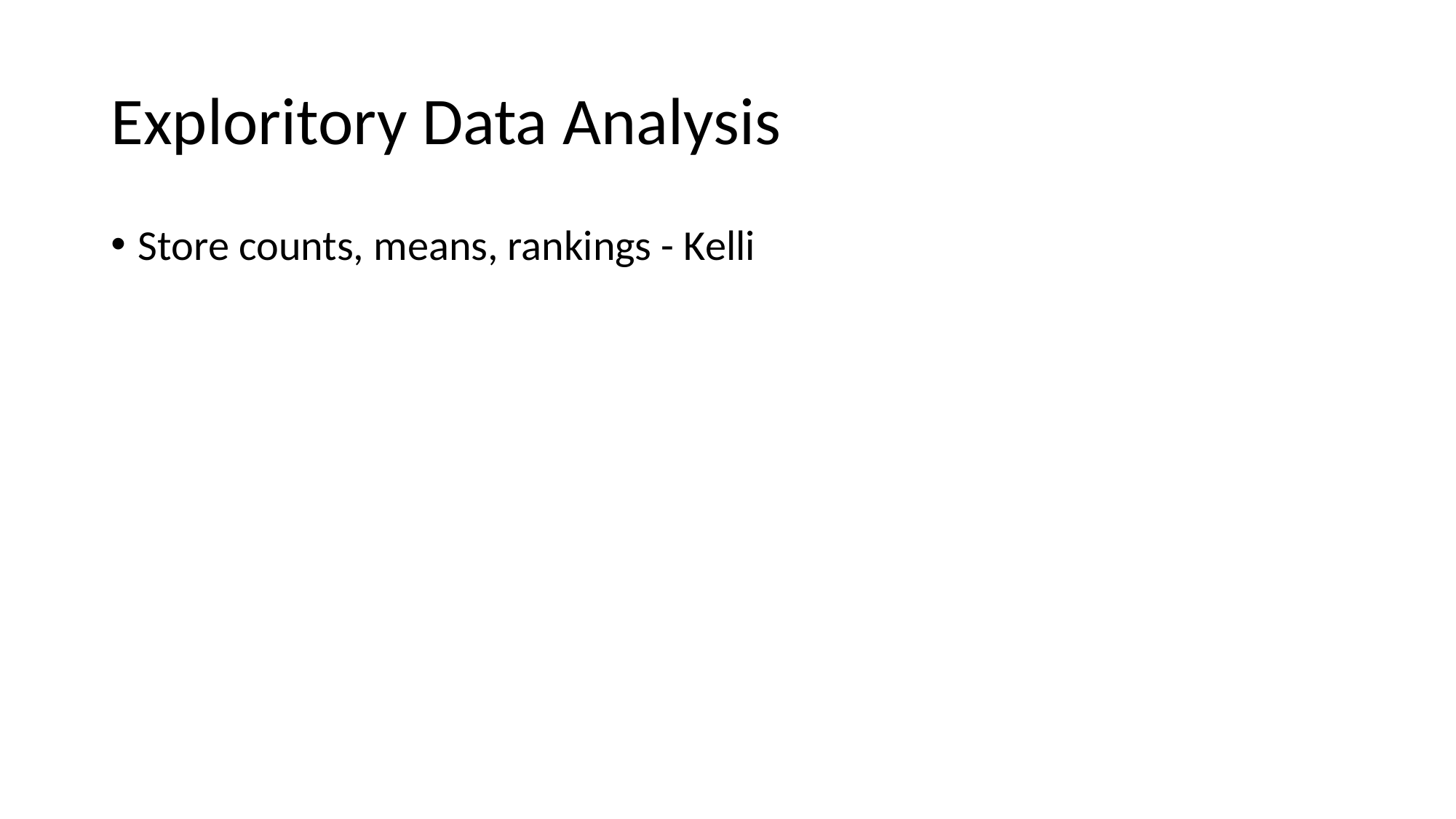

# Exploritory Data Analysis
Store counts, means, rankings - Kelli